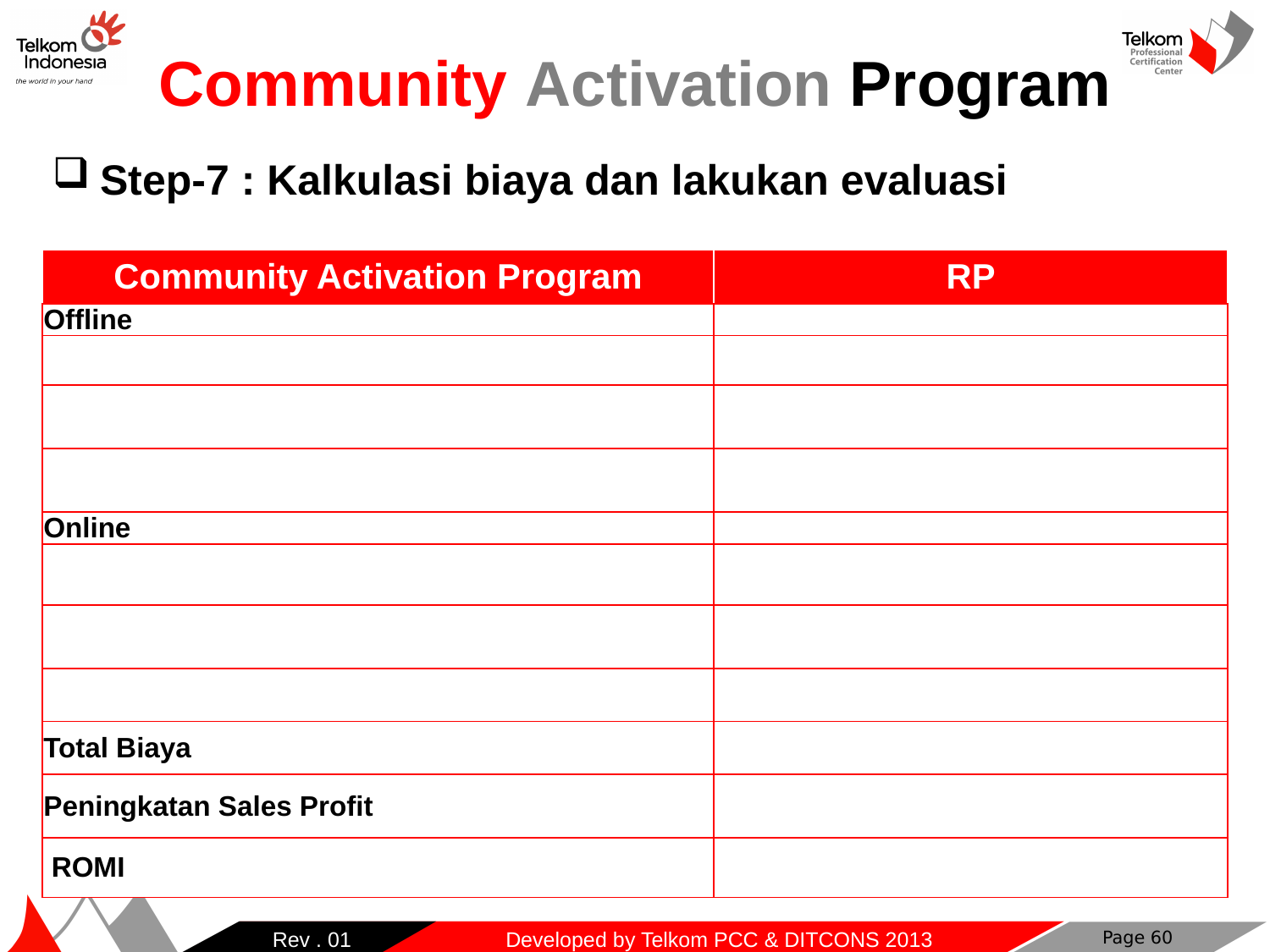

Community Activation Program
Step-7 : Kalkulasi biaya dan lakukan evaluasi
| Community Activation Program | RP |
| --- | --- |
| Offline |  |
|  |  |
|  |  |
|  |  |
| Online |  |
|  |  |
|  |  |
|  |  |
| Total Biaya |  |
| Peningkatan Sales Profit |  |
| ROMI |  |